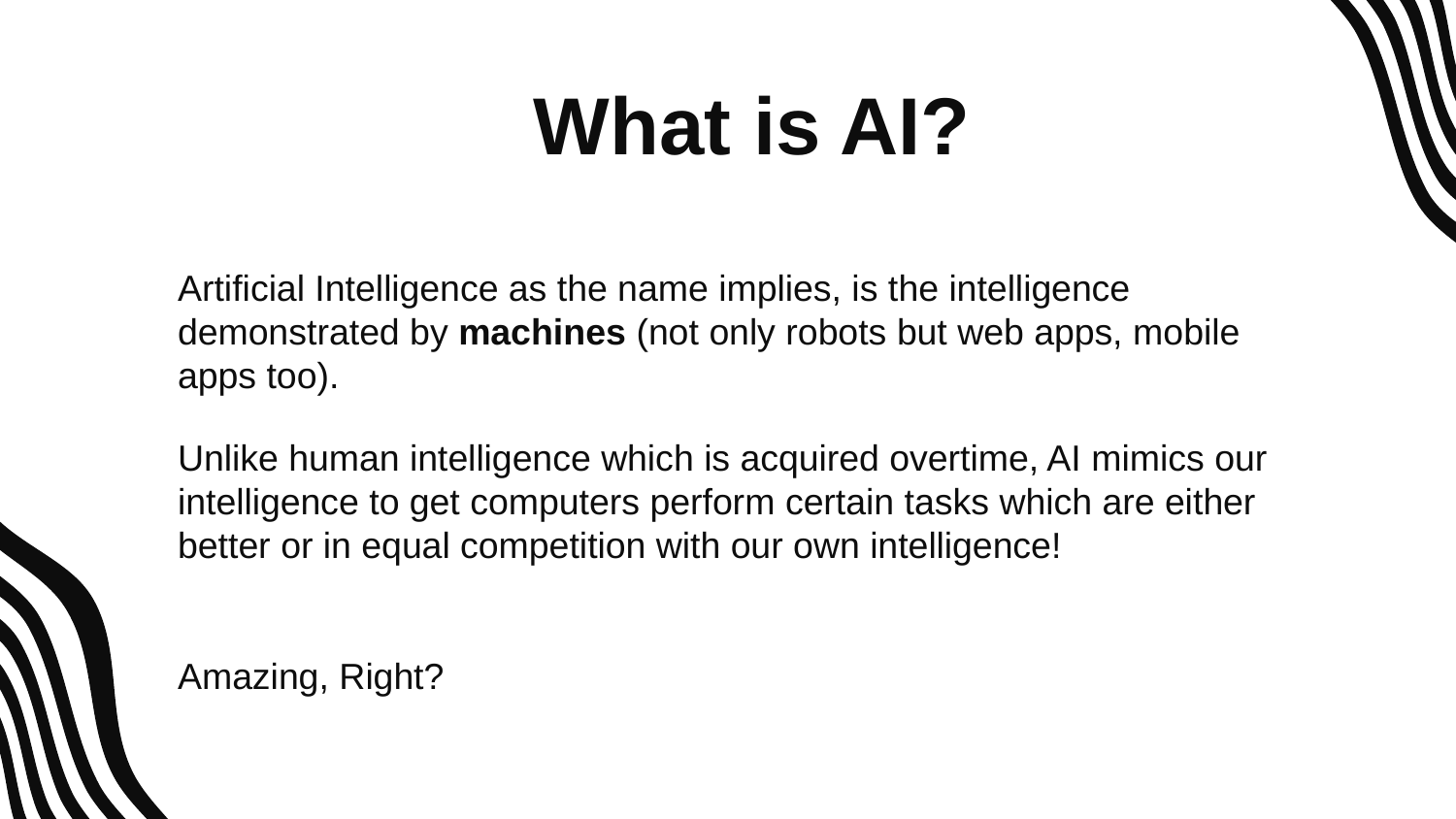

# What is AI?
Artificial Intelligence as the name implies, is the intelligence demonstrated by machines (not only robots but web apps, mobile apps too).

Unlike human intelligence which is acquired overtime, AI mimics our intelligence to get computers perform certain tasks which are either better or in equal competition with our own intelligence!

Amazing, Right?